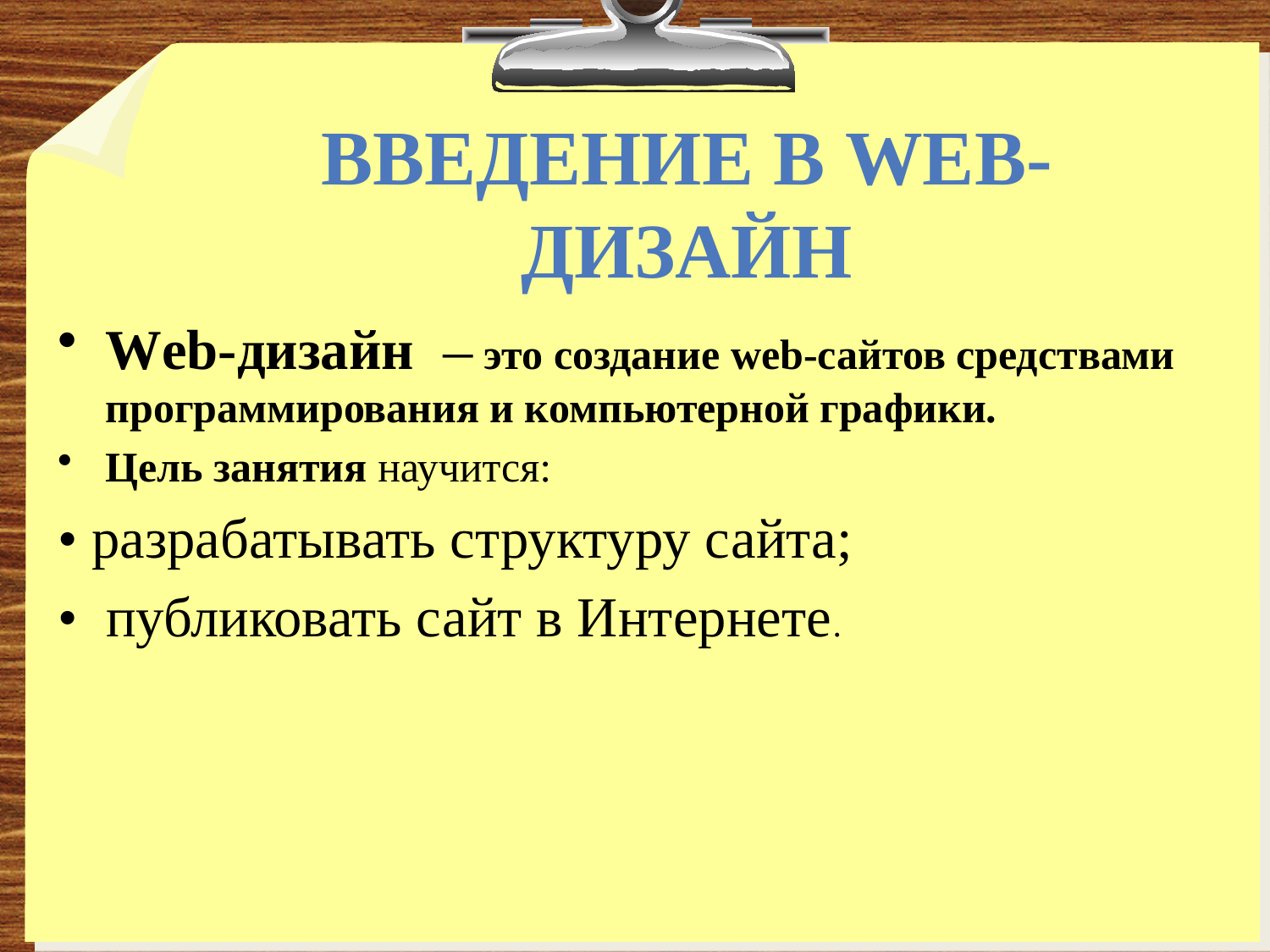

# Введение в wеb-дизайн
Web-дизайн  ─ это создание web-сайтов средствами программирования и компьютерной графики.
Цель занятия научится:
• разрабатывать структуру сайта;
•  публиковать сайт в Интернете.